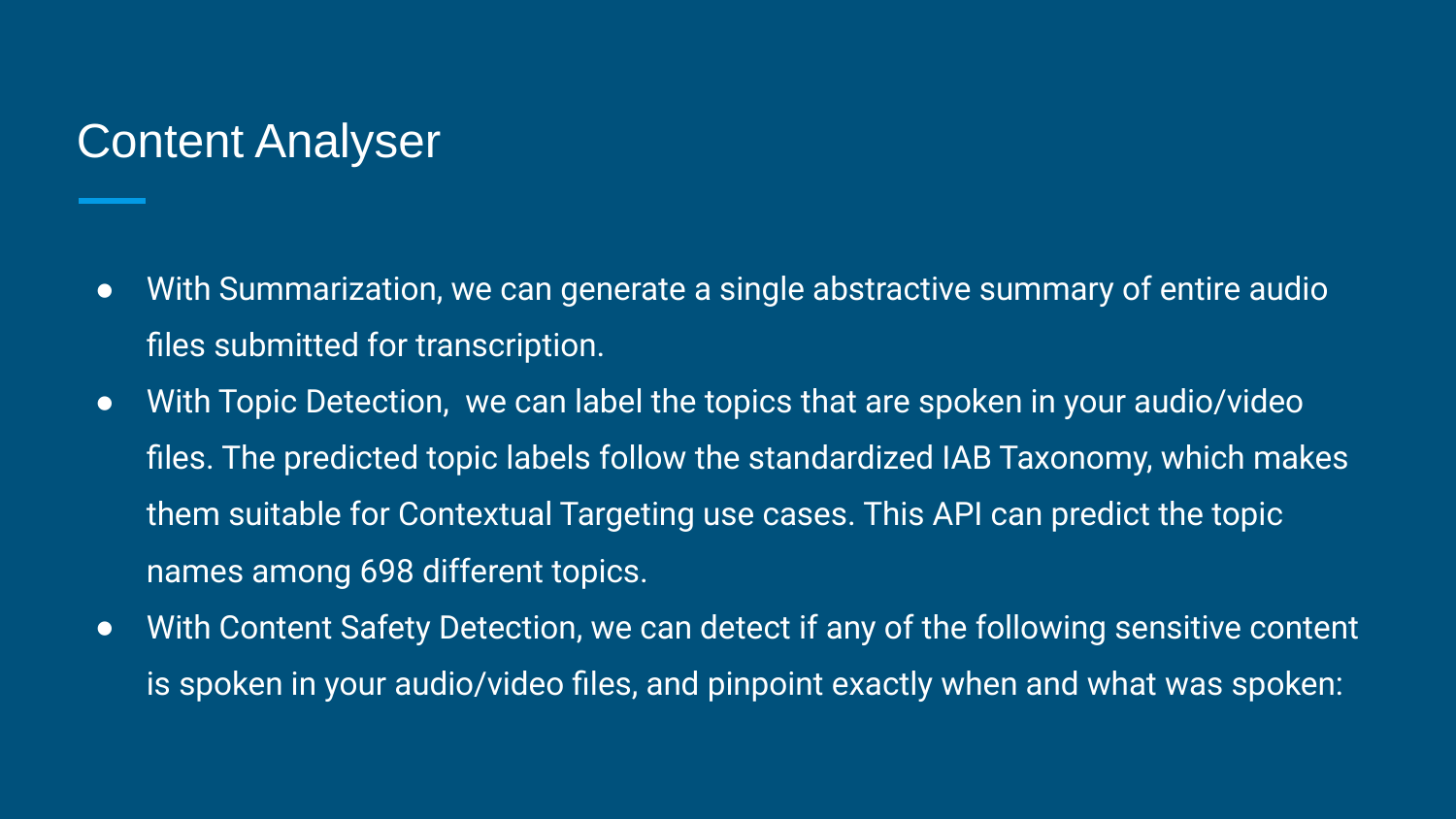

# Content Analyser
With Summarization, we can generate a single abstractive summary of entire audio files submitted for transcription.
With Topic Detection,  we can label the topics that are spoken in your audio/video files. The predicted topic labels follow the standardized IAB Taxonomy, which makes them suitable for Contextual Targeting use cases. This API can predict the topic names among 698 different topics.
With Content Safety Detection, we can detect if any of the following sensitive content is spoken in your audio/video files, and pinpoint exactly when and what was spoken: